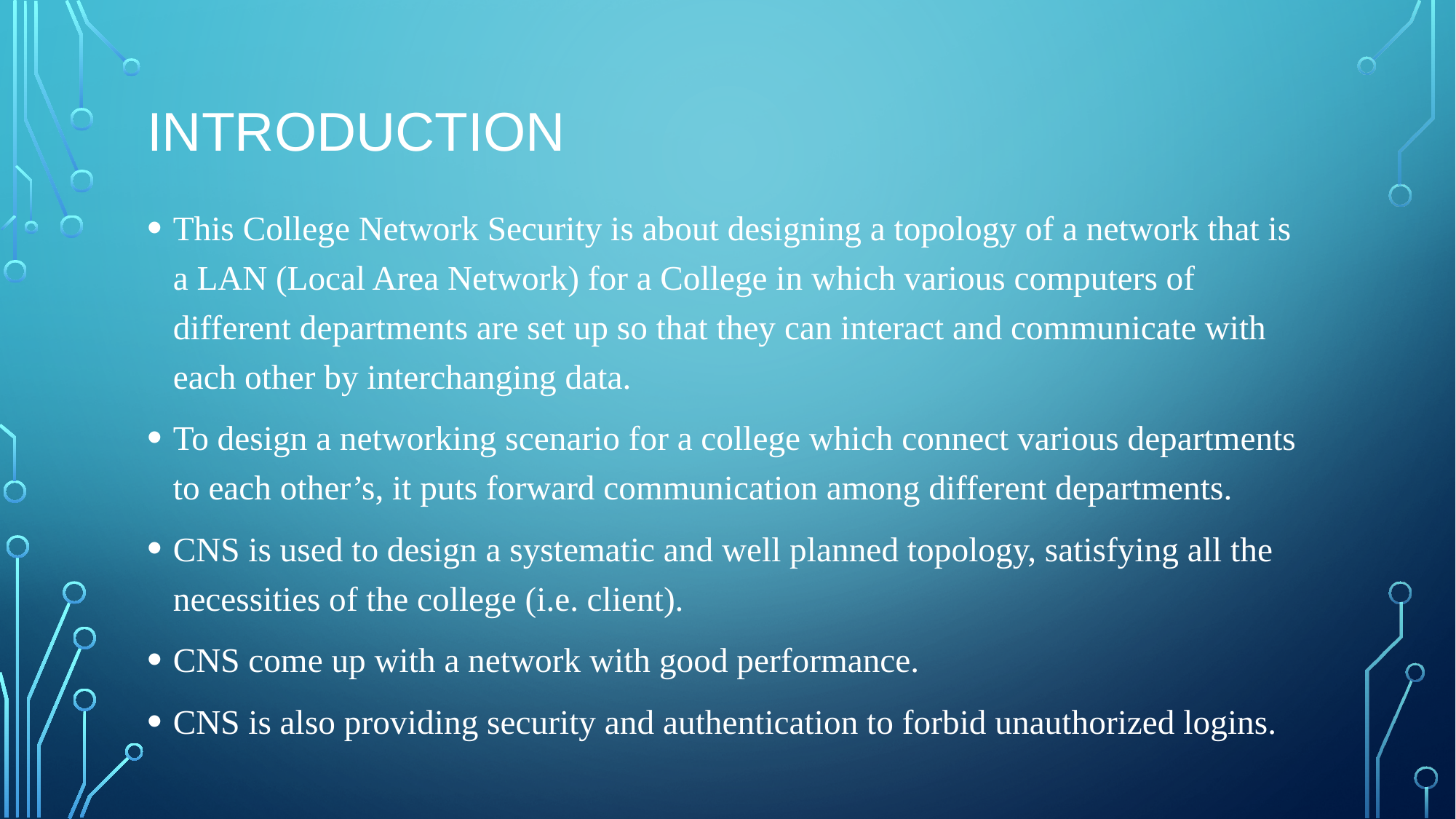

# INTRODUCTION
This College Network Security is about designing a topology of a network that is a LAN (Local Area Network) for a College in which various computers of different departments are set up so that they can interact and communicate with each other by interchanging data.
To design a networking scenario for a college which connect various departments to each other’s, it puts forward communication among different departments.
CNS is used to design a systematic and well planned topology, satisfying all the necessities of the college (i.e. client).
CNS come up with a network with good performance.
CNS is also providing security and authentication to forbid unauthorized logins.